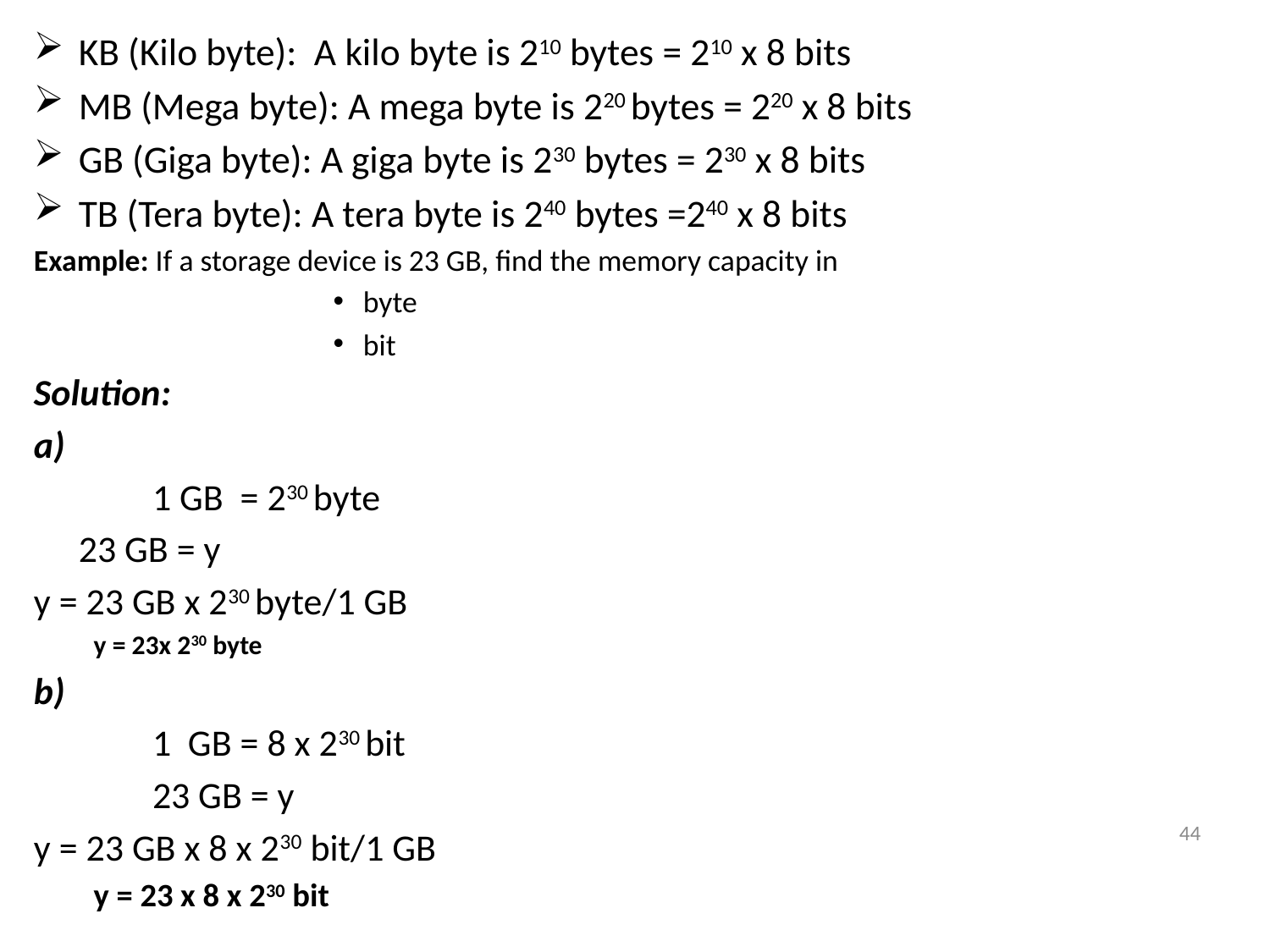

KB (Kilo byte):  A kilo byte is 210 bytes = 210 x 8 bits
MB (Mega byte): A mega byte is 220 bytes = 220 x 8 bits
GB (Giga byte): A giga byte is 230 bytes = 230 x 8 bits
TB (Tera byte): A tera byte is 240 bytes =240 x 8 bits
Example: If a storage device is 23 GB, find the memory capacity in
byte
bit
Solution:
a)
              1 GB  = 230 byte
		23 GB = y
y = 23 GB x 230 byte/1 GB
y = 23x 230 byte
b)
              1  GB = 8 x 230 bit
              23 GB = y
y = 23 GB x 8 x 230 bit/1 GB
y = 23 x 8 x 230 bit

44